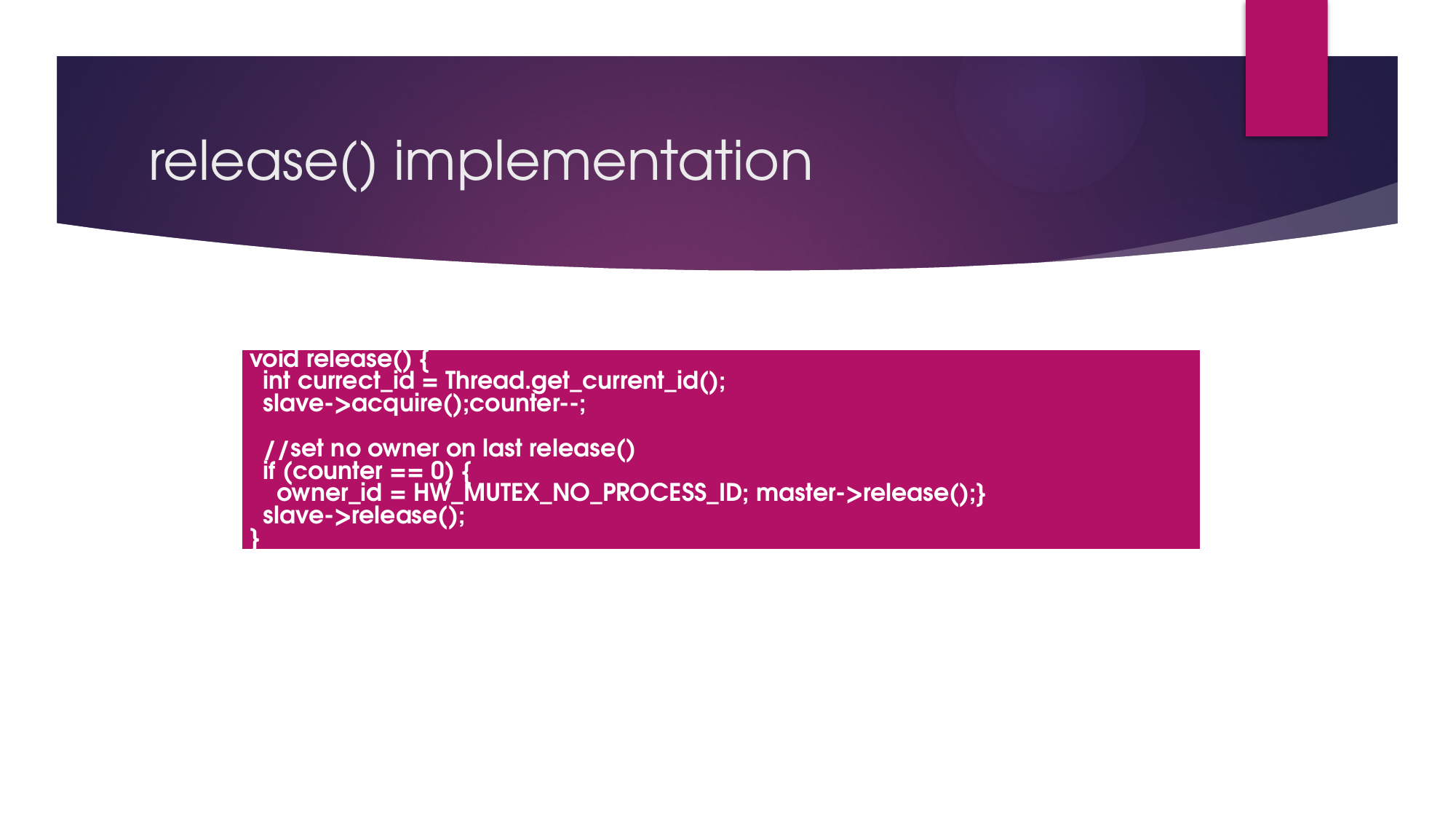

# release() implementation
| void release() { int currect\_id = Thread.get\_current\_id(); slave->acquire();counter--;   //set no owner on last release() if (counter == 0) { owner\_id = HW\_MUTEX\_NO\_PROCESS\_ID; master->release();} slave->release(); } |
| --- |